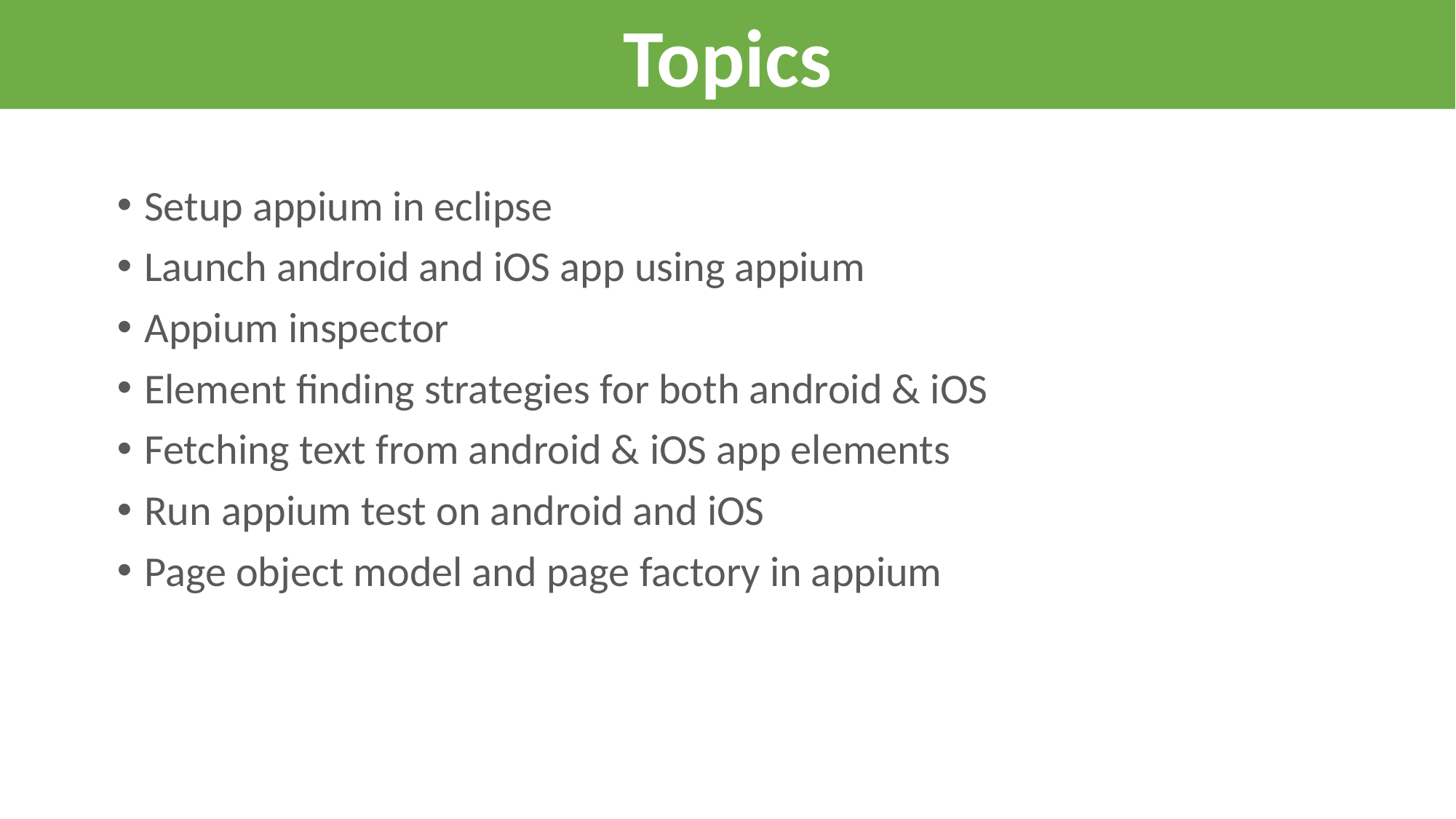

Topics
Setup appium in eclipse
Launch android and iOS app using appium
Appium inspector
Element finding strategies for both android & iOS
Fetching text from android & iOS app elements
Run appium test on android and iOS
Page object model and page factory in appium